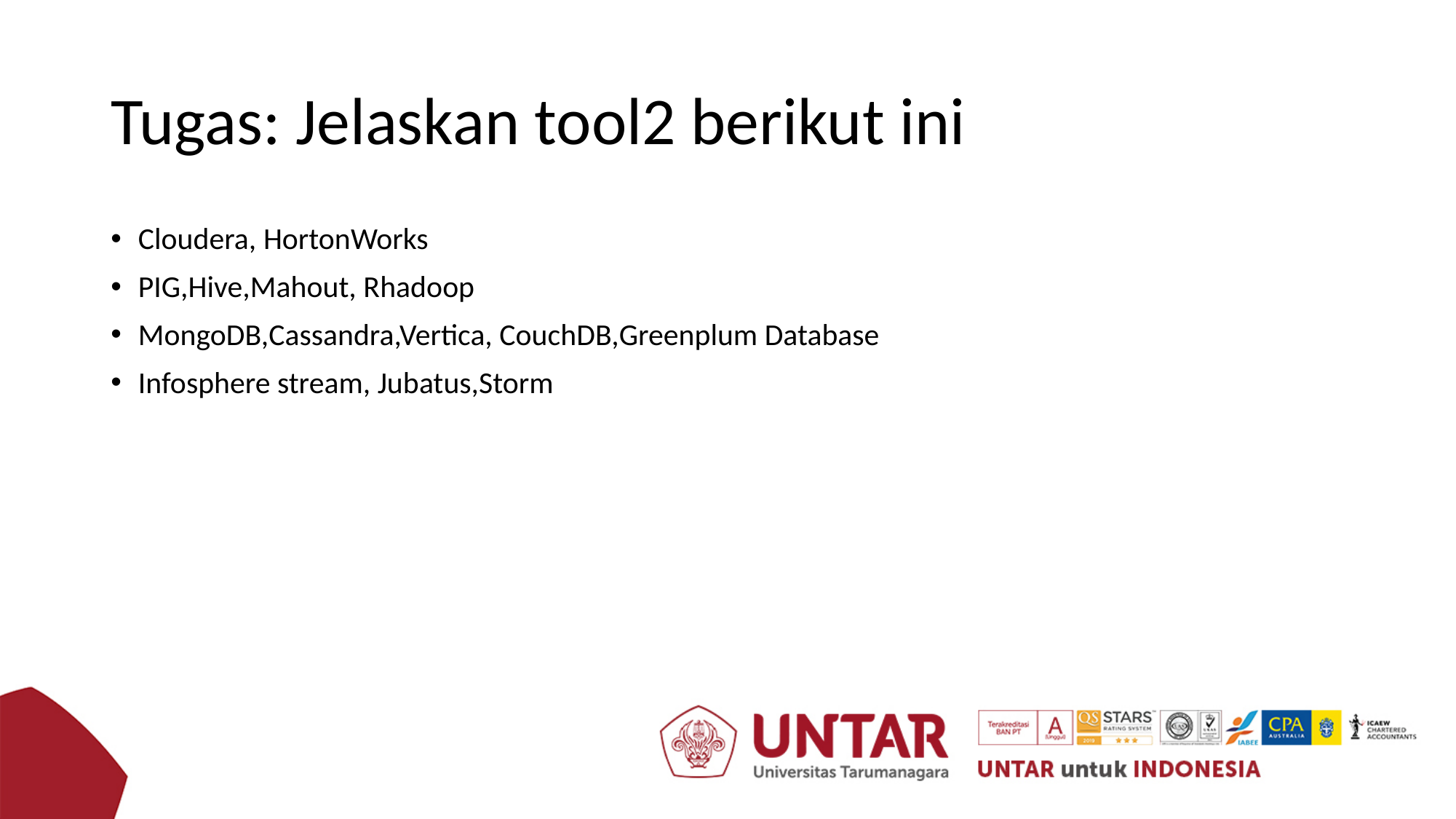

# Tugas: Jelaskan tool2 berikut ini
Cloudera, HortonWorks
PIG,Hive,Mahout, Rhadoop
MongoDB,Cassandra,Vertica, CouchDB,Greenplum Database
Infosphere stream, Jubatus,Storm